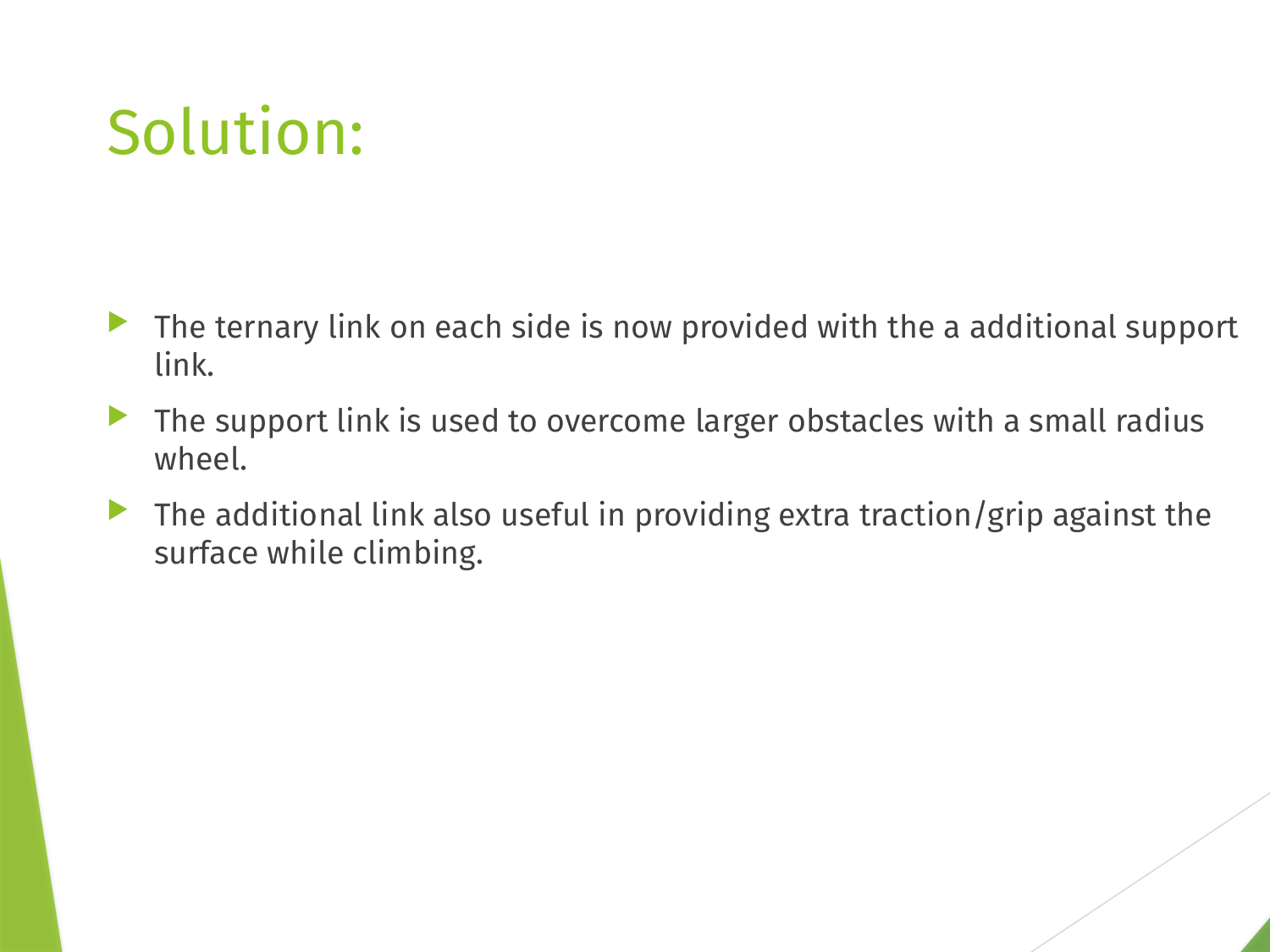

# Solution:
The ternary link on each side is now provided with the a additional support link.
The support link is used to overcome larger obstacles with a small radius wheel.
The additional link also useful in providing extra traction/grip against the surface while climbing.